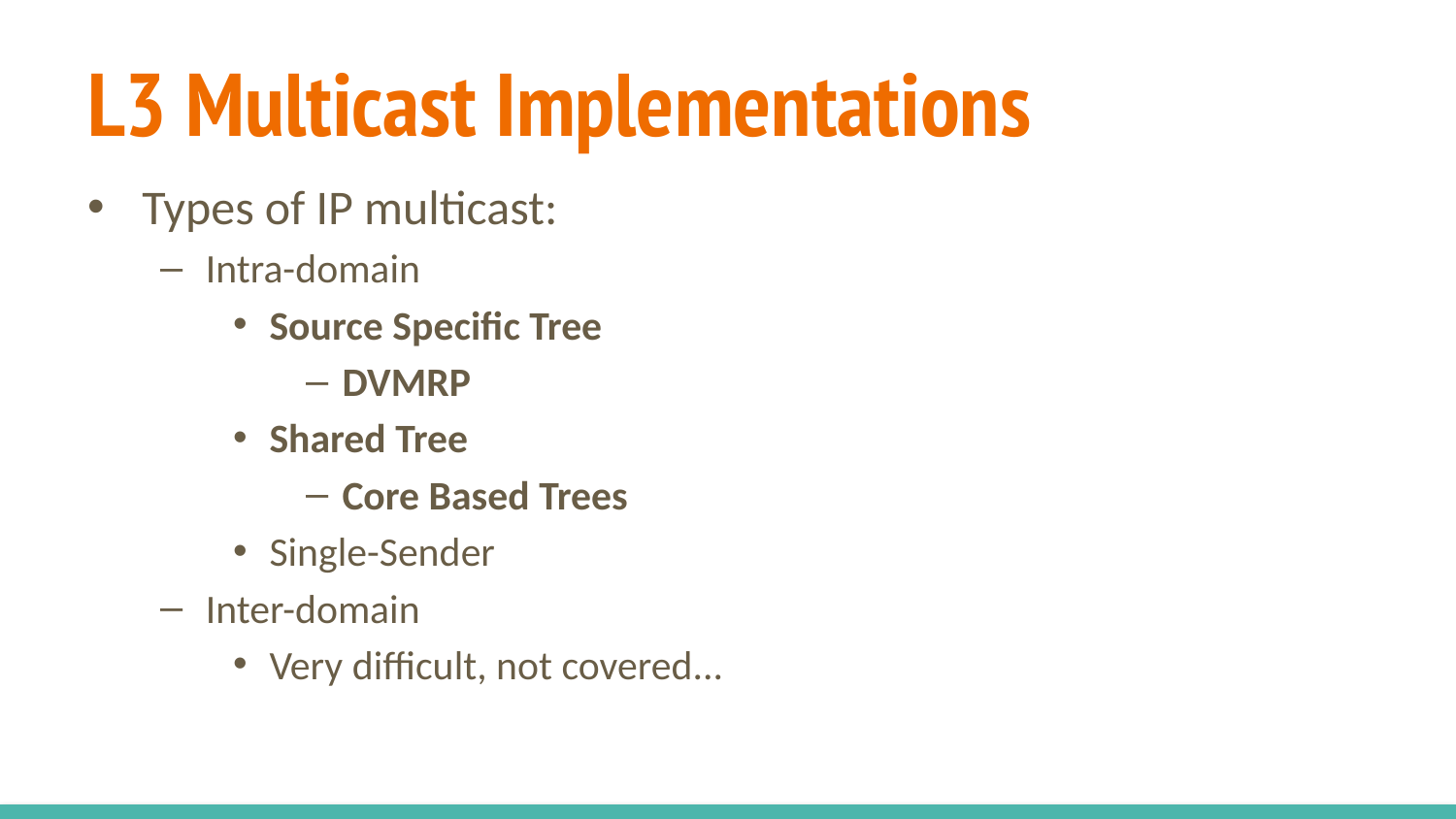

# L3 Multicast Implementations
Types of IP multicast:
Intra-domain
Source Specific Tree
DVMRP
Shared Tree
Core Based Trees
Single-Sender
Inter-domain
Very difficult, not covered...